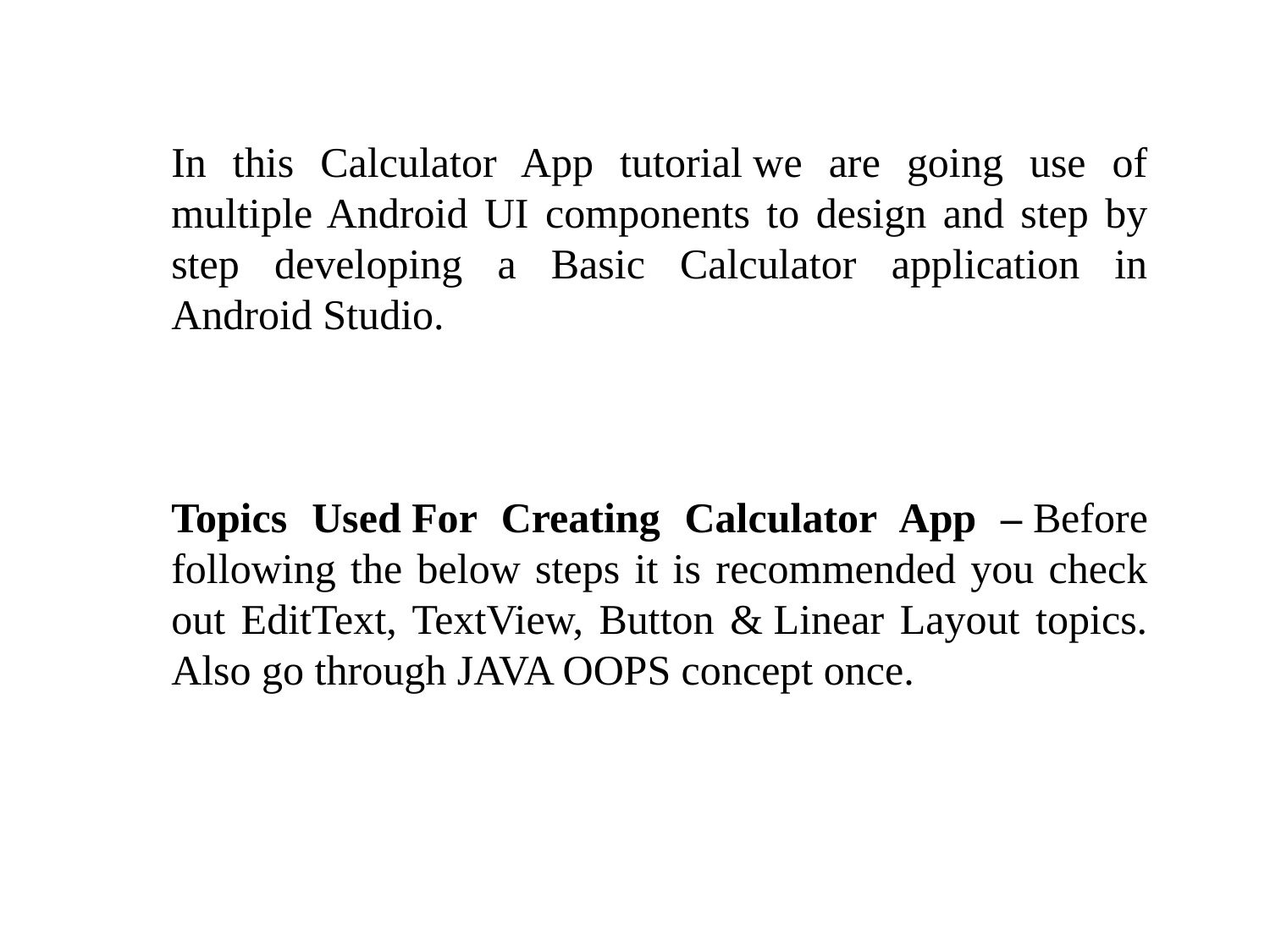

#
In this Calculator App tutorial we are going use of multiple Android UI components to design and step by step developing a Basic Calculator application in Android Studio.

Topics Used For Creating Calculator App – Before following the below steps it is recommended you check out EditText, TextView, Button & Linear Layout topics. Also go through JAVA OOPS concept once.